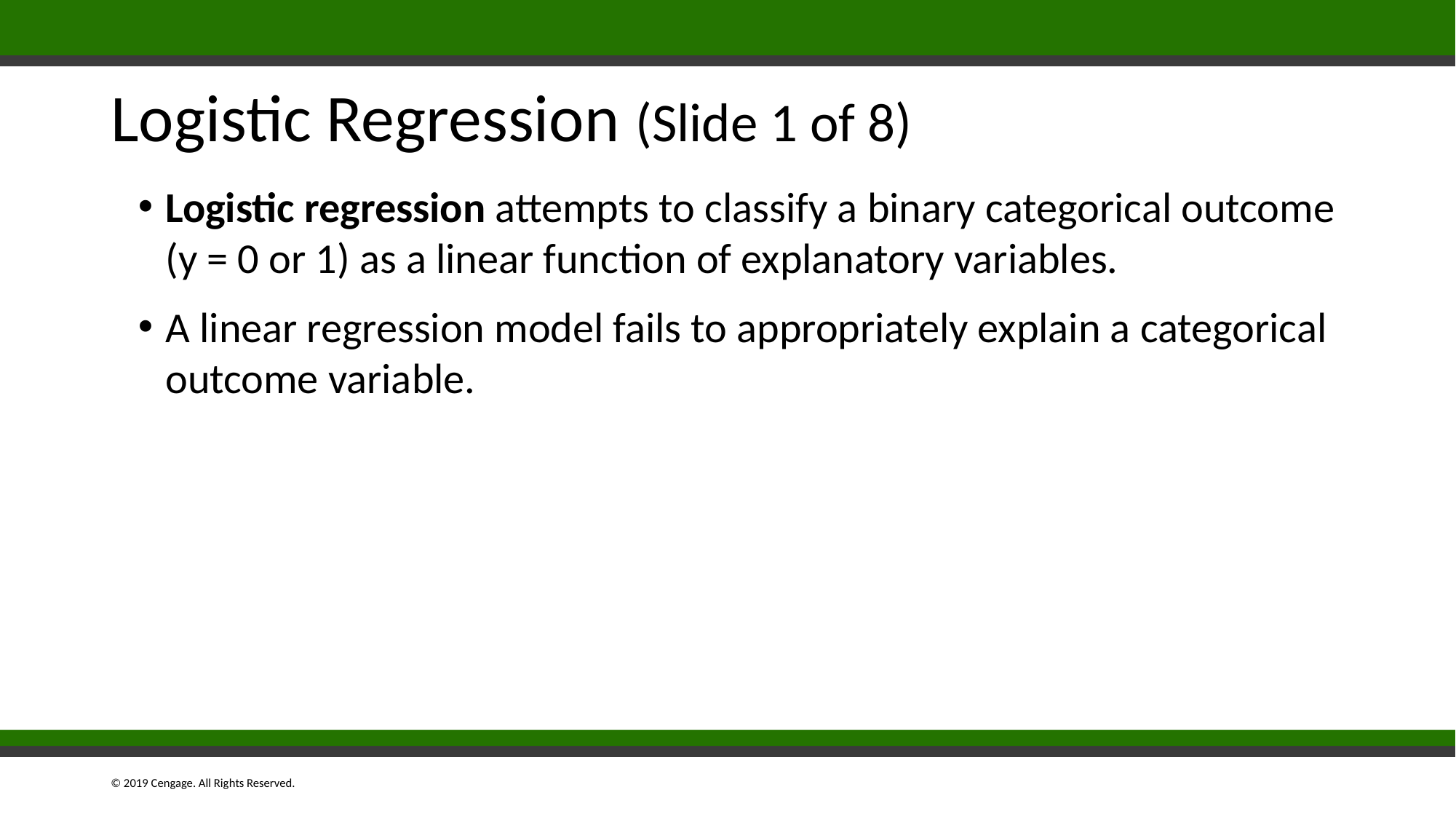

# Logistic Regression (Slide 1 of 8)
Logistic regression attempts to classify a binary categorical outcome
(y = 0 or 1) as a linear function of explanatory variables.
A linear regression model fails to appropriately explain a categorical outcome variable.